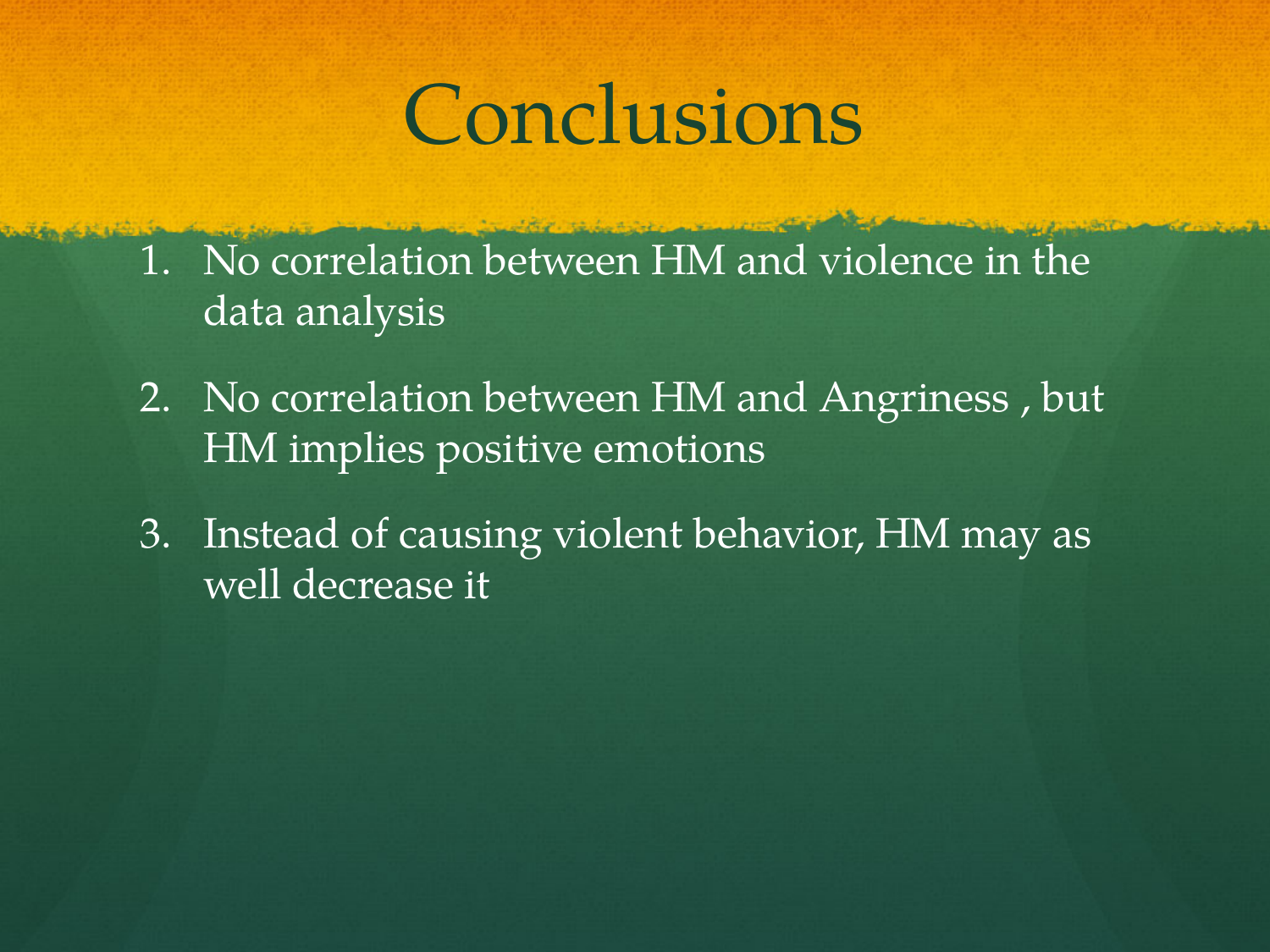

# Conclusions
No correlation between HM and violence in the data analysis
No correlation between HM and Angriness , but HM implies positive emotions
Instead of causing violent behavior, HM may as well decrease it